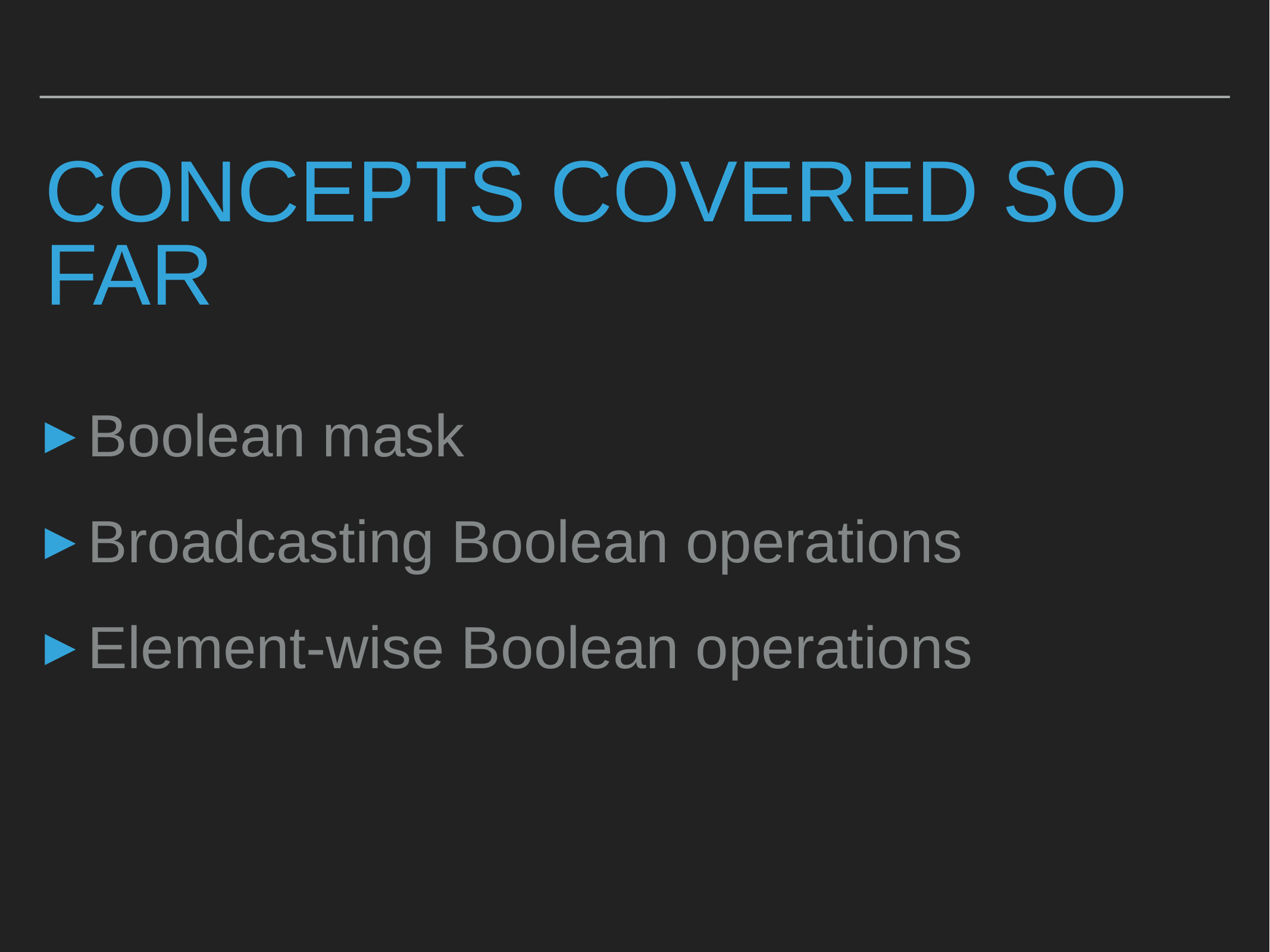

# Concepts covered so Far

Boolean mask
Broadcasting Boolean operations
Element-wise Boolean operations